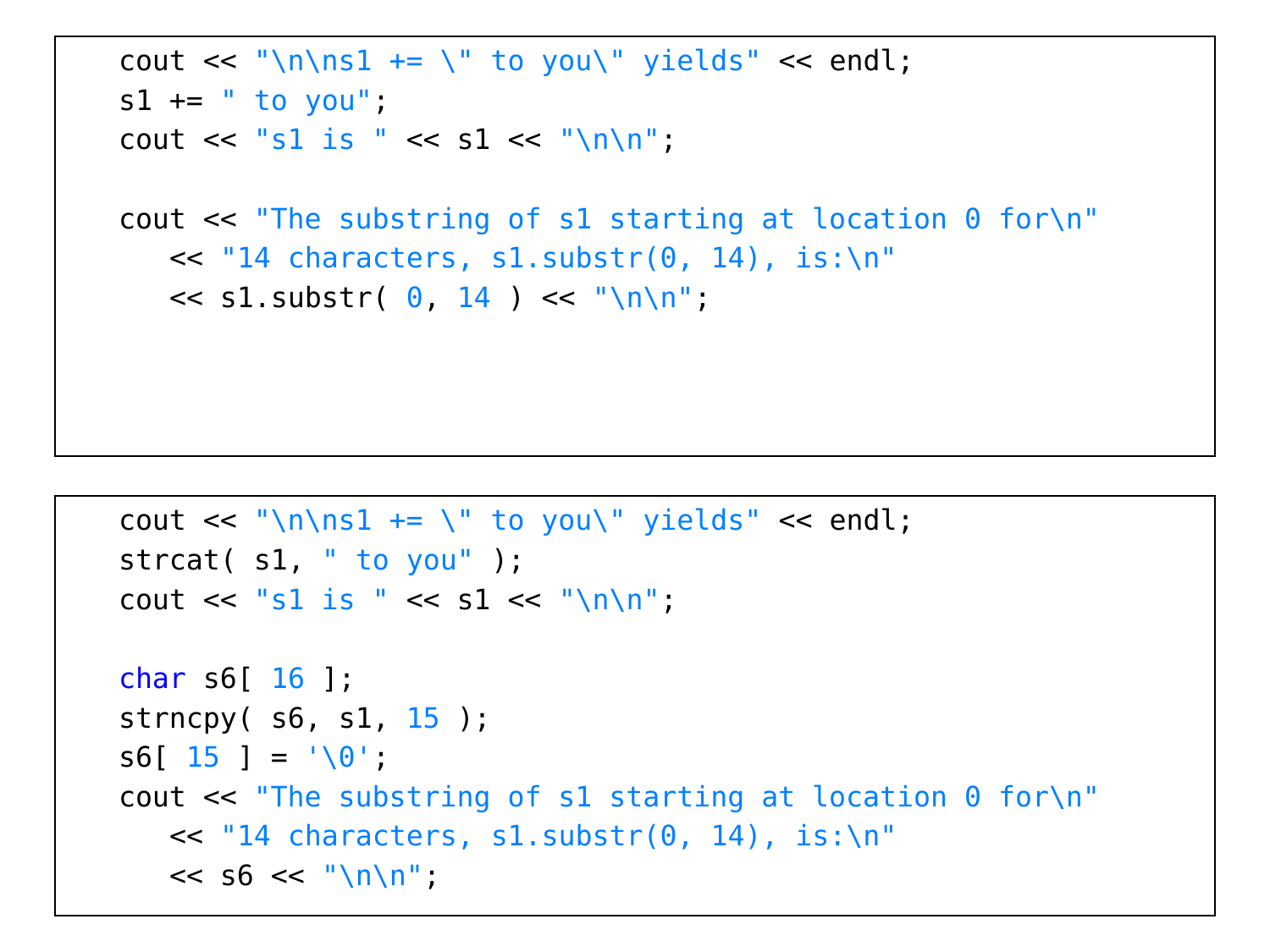

cout << "\n\ns1 += \" to you\" yields" << endl;
   s1 += " to you";
   cout << "s1 is " << s1 << "\n\n";

   cout << "The substring of s1 starting at location 0 for\n"
      << "14 characters, s1.substr(0, 14), is:\n"
      << s1.substr( 0, 14 ) << "\n\n";
   cout << "\n\ns1 += \" to you\" yields" << endl;
   strcat( s1, " to you" );
   cout << "s1 is " << s1 << "\n\n";

   char s6[ 16 ];
   strncpy( s6, s1, 15 );
   s6[ 15 ] = '\0';
   cout << "The substring of s1 starting at location 0 for\n"
      << "14 characters, s1.substr(0, 14), is:\n"
      << s6 << "\n\n";